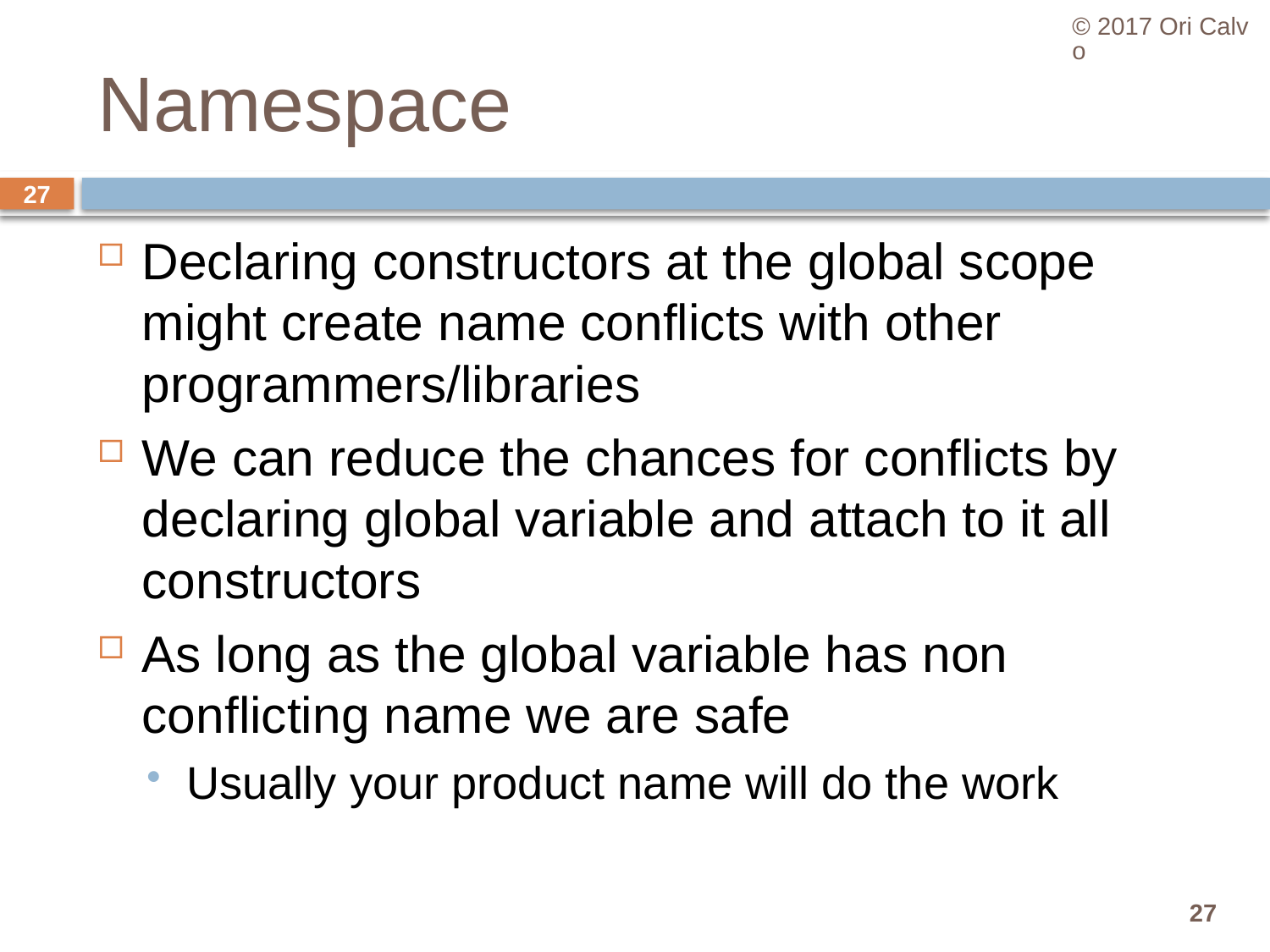

© 2017 Ori Calvo
# Namespace
27
Declaring constructors at the global scope might create name conflicts with other programmers/libraries
We can reduce the chances for conflicts by declaring global variable and attach to it all constructors
As long as the global variable has non conflicting name we are safe
Usually your product name will do the work